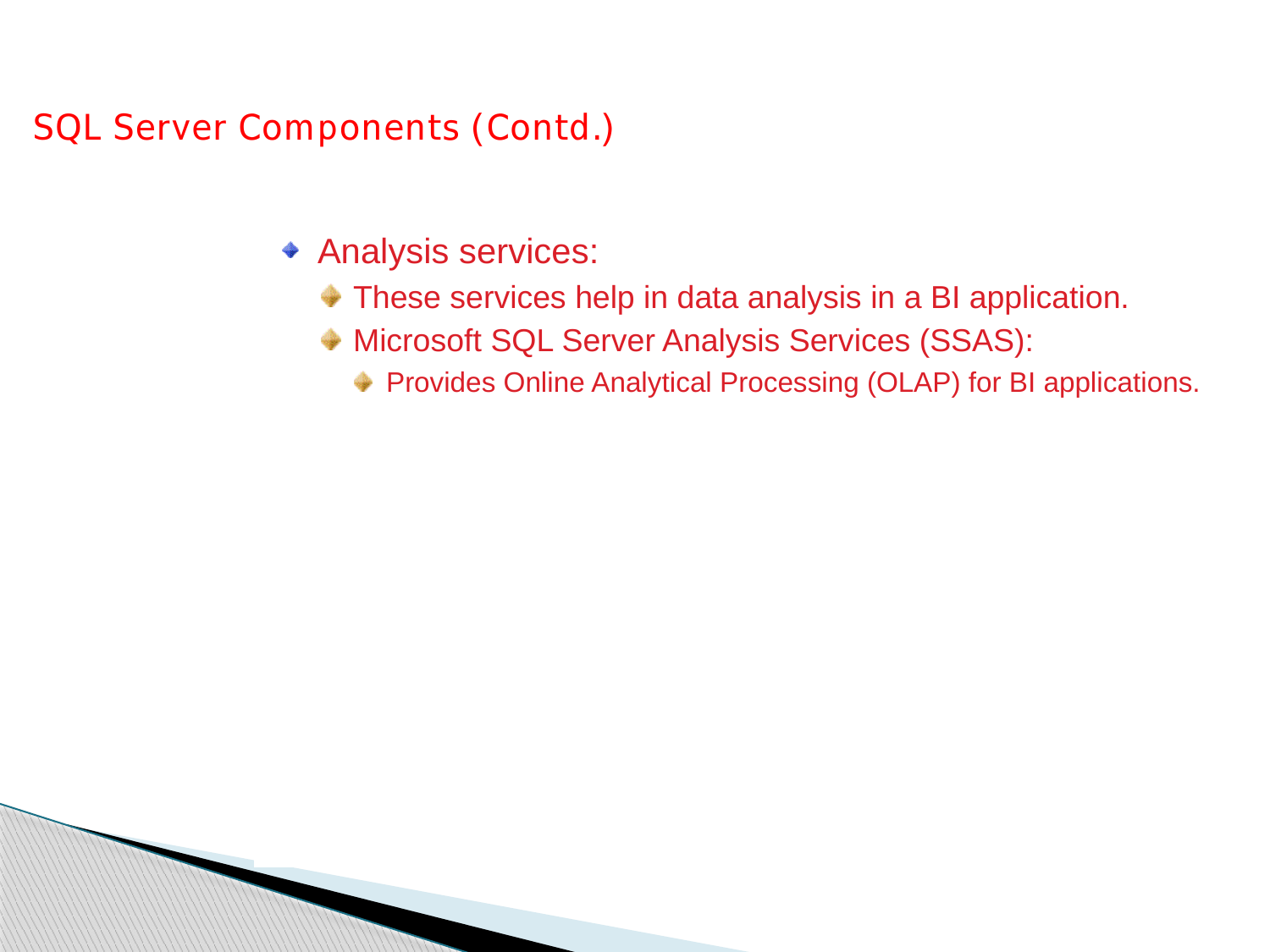

SQL Server Components (Contd.)
Analysis services:
These services help in data analysis in a BI application.
Microsoft SQL Server Analysis Services (SSAS):
Provides Online Analytical Processing (OLAP) for BI applications.